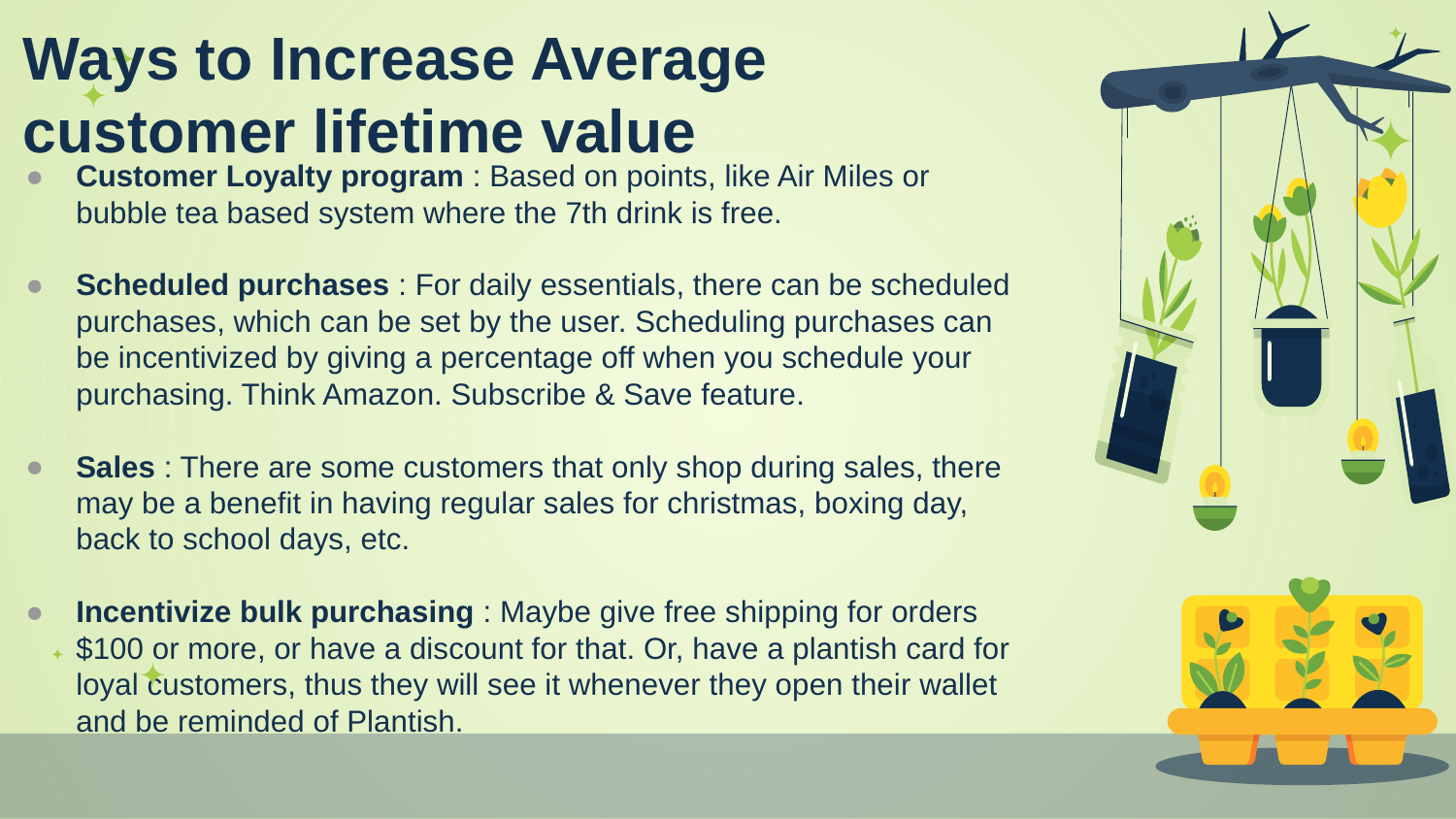

# Ways to Increase Average customer lifetime value

Customer Loyalty program : Based on points, like Air Miles or bubble tea based system where the 7th drink is free.

Scheduled purchases : For daily essentials, there can be scheduled purchases, which can be set by the user. Scheduling purchases can be incentivized by giving a percentage off when you schedule your purchasing. Think Amazon. Subscribe & Save feature.

Sales : There are some customers that only shop during sales, there may be a benefit in having regular sales for christmas, boxing day, back to school days, etc.

Incentivize bulk purchasing : Maybe give free shipping for orders $100 or more, or have a discount for that. Or, have a plantish card for loyal customers, thus they will see it whenever they open their wallet and be reminded of Plantish.